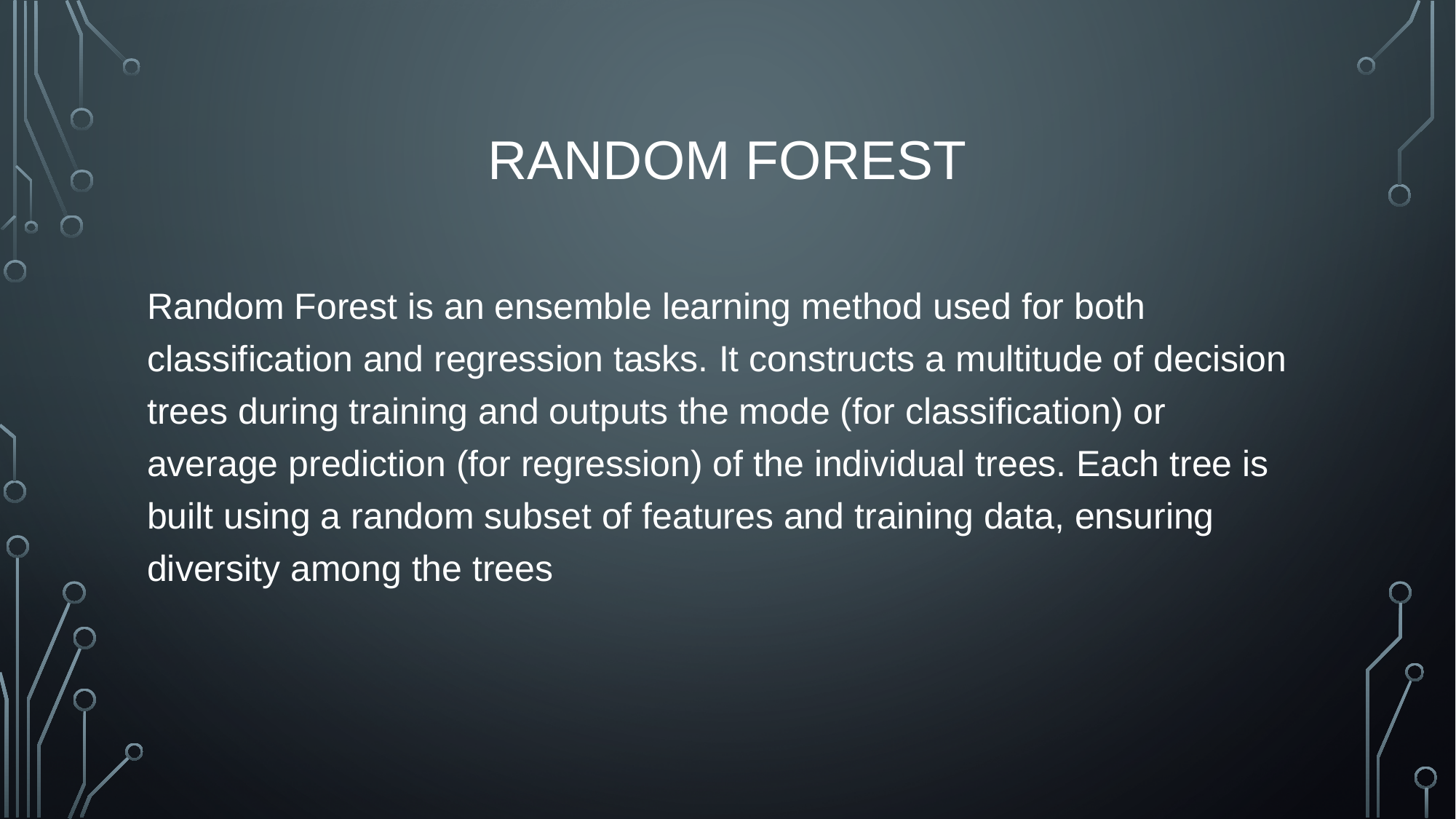

# Random Forest
Random Forest is an ensemble learning method used for both classification and regression tasks. It constructs a multitude of decision trees during training and outputs the mode (for classification) or average prediction (for regression) of the individual trees. Each tree is built using a random subset of features and training data, ensuring diversity among the trees